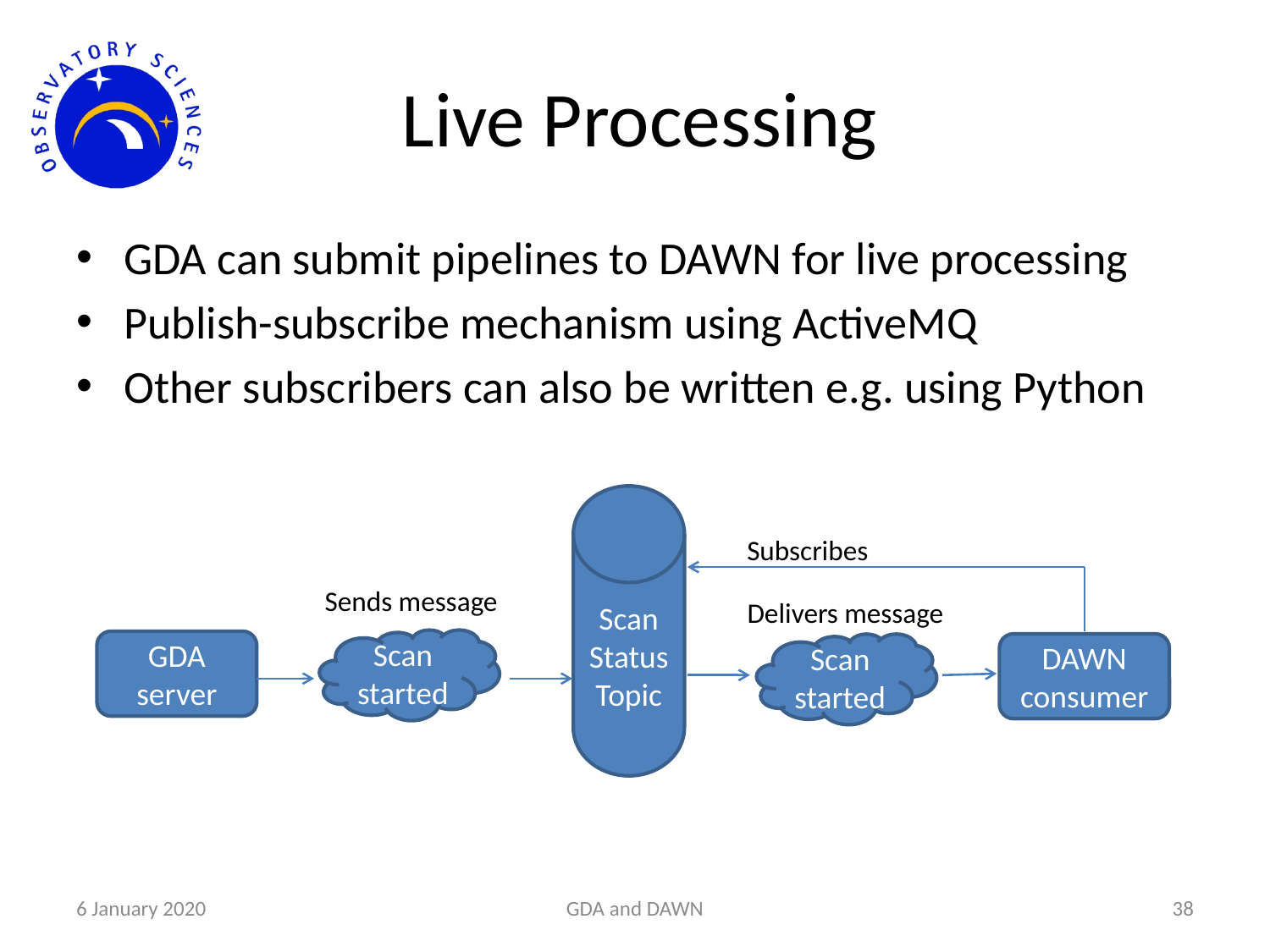

# Live Processing
GDA can submit pipelines to DAWN for live processing
Publish-subscribe mechanism using ActiveMQ
Other subscribers can also be written e.g. using Python

Scan Status Topic
Subscribes
Sends message
Delivers message
Scan started
GDA server
Scan started
DAWN consumer
6 January 2020
GDA and DAWN
38